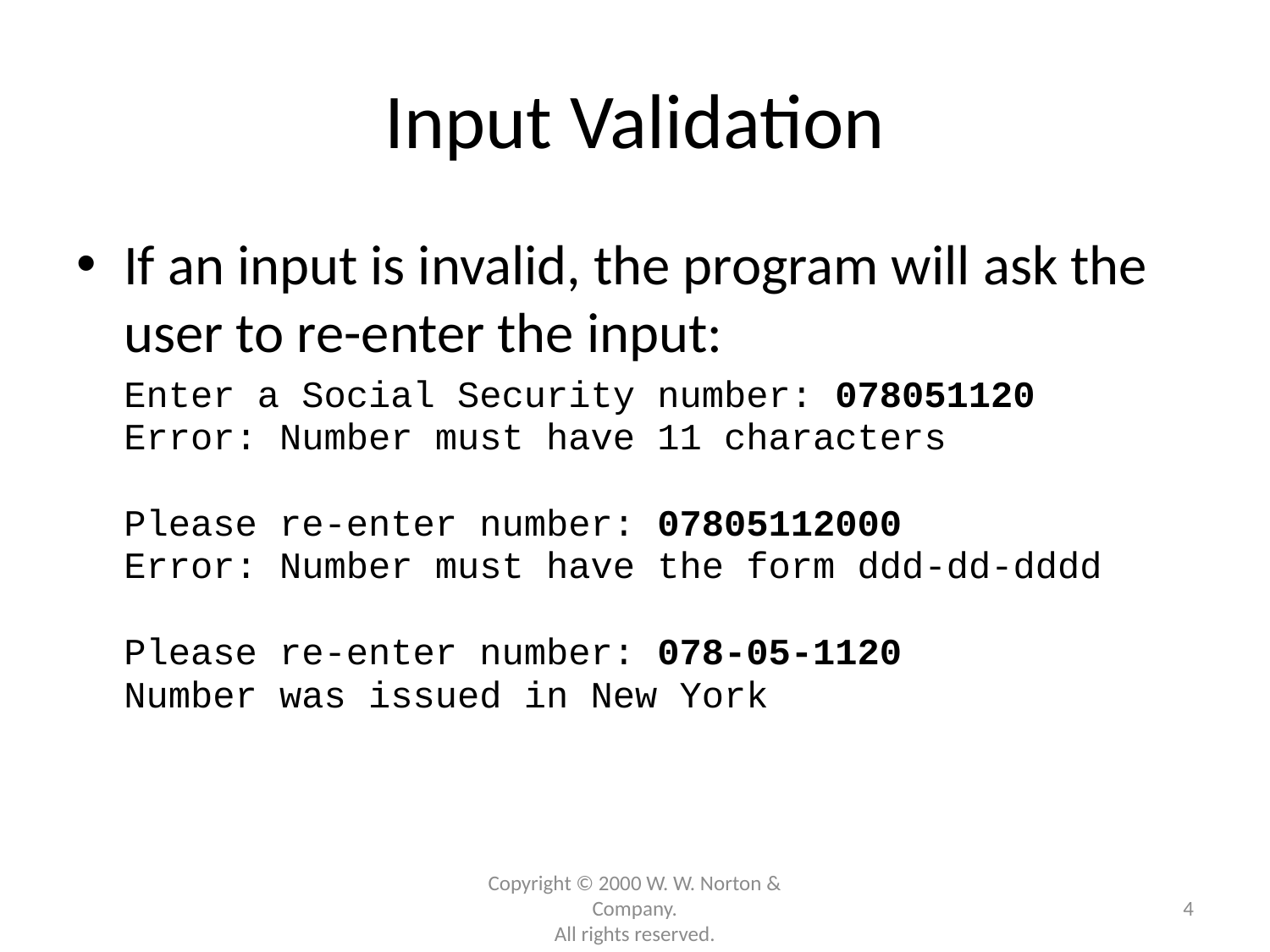

# Input Validation
If an input is invalid, the program will ask the user to re-enter the input:
	Enter a Social Security number: 078051120
	Error: Number must have 11 characters

	Please re-enter number: 07805112000
	Error: Number must have the form ddd-dd-dddd

	Please re-enter number: 078-05-1120
	Number was issued in New York
Copyright © 2000 W. W. Norton & Company.
All rights reserved.
4